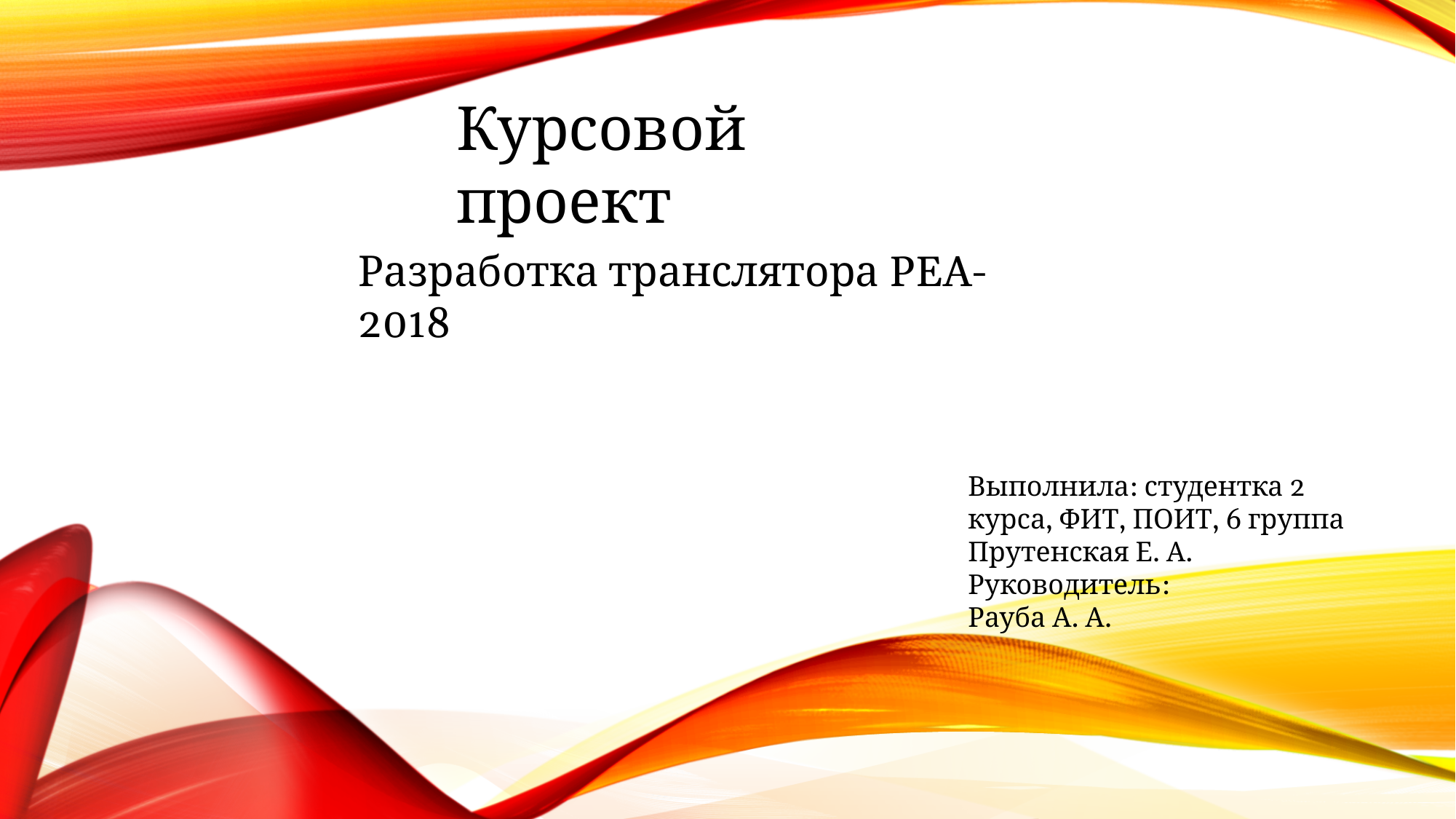

Курсовой проект
Разработка транслятора PEA-2018
Выполнила: студентка 2 курса, ФИТ, ПОИТ, 6 группа
Прутенская Е. А.
Руководитель:
Рауба А. А.